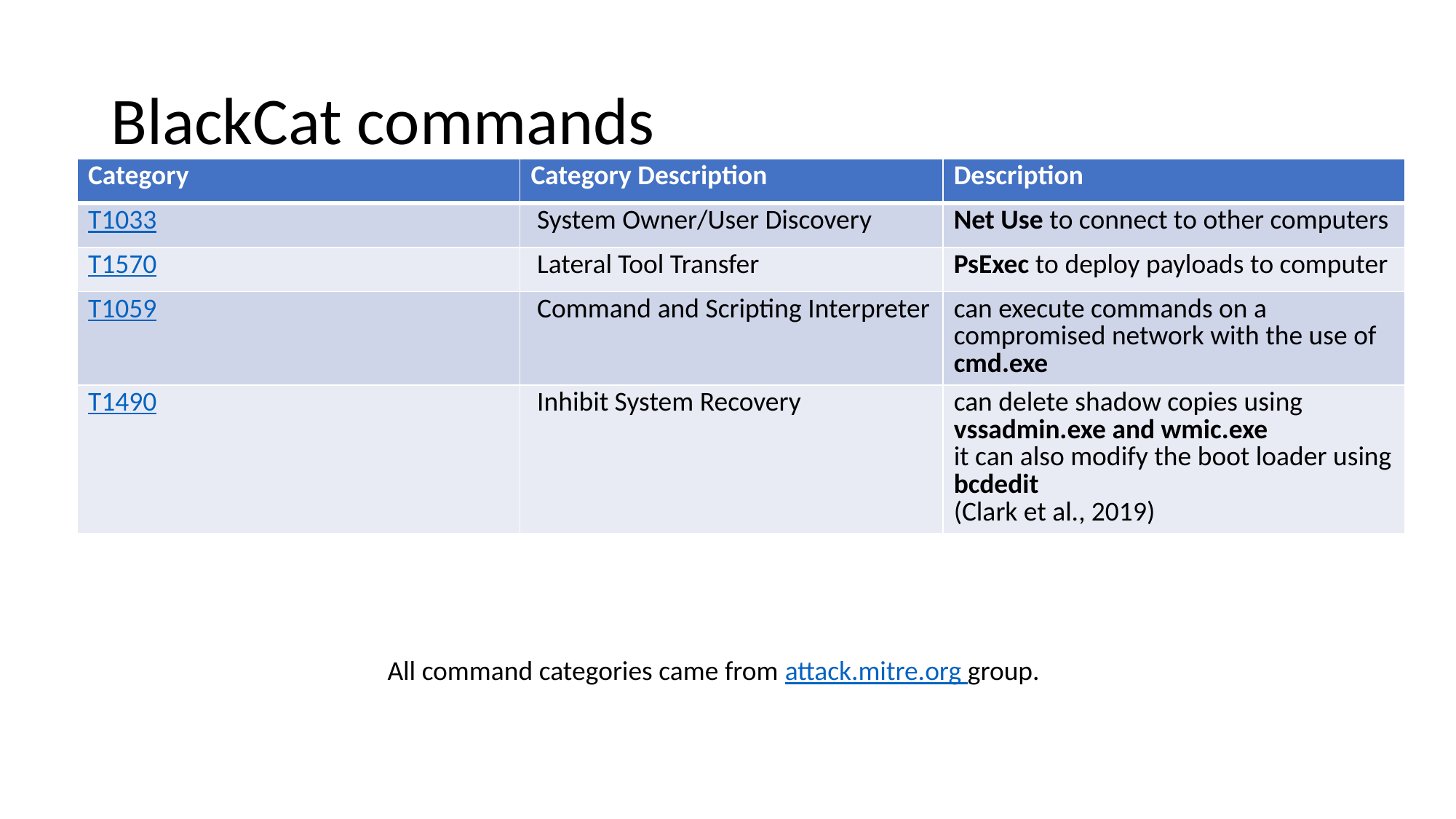

# BlackCat commands
| Category | Category Description | Description |
| --- | --- | --- |
| T1033 | System Owner/User Discovery | Net Use to connect to other computers |
| T1570 | Lateral Tool Transfer | PsExec to deploy payloads to computer |
| T1059 | Command and Scripting Interpreter | can execute commands on a compromised network with the use of cmd.exe |
| T1490 | Inhibit System Recovery | can delete shadow copies using vssadmin.exe and wmic.exe it can also modify the boot loader using bcdedit (Clark et al., 2019) |
All command categories came from attack.mitre.org group.